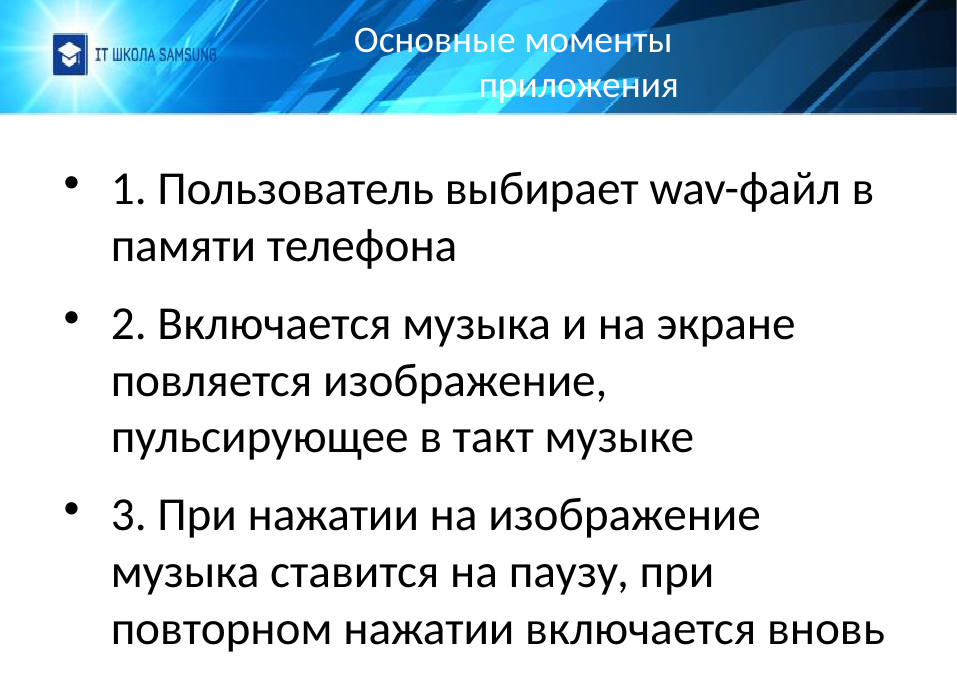

Основные моменты	приложения
1. Пользователь выбирает wav-файл в памяти телефона
2. Включается музыка и на экране повляется изображение, пульсирующее в такт музыке
3. При нажатии на изображение музыка ставится на паузу, при повторном нажатии включается вновь